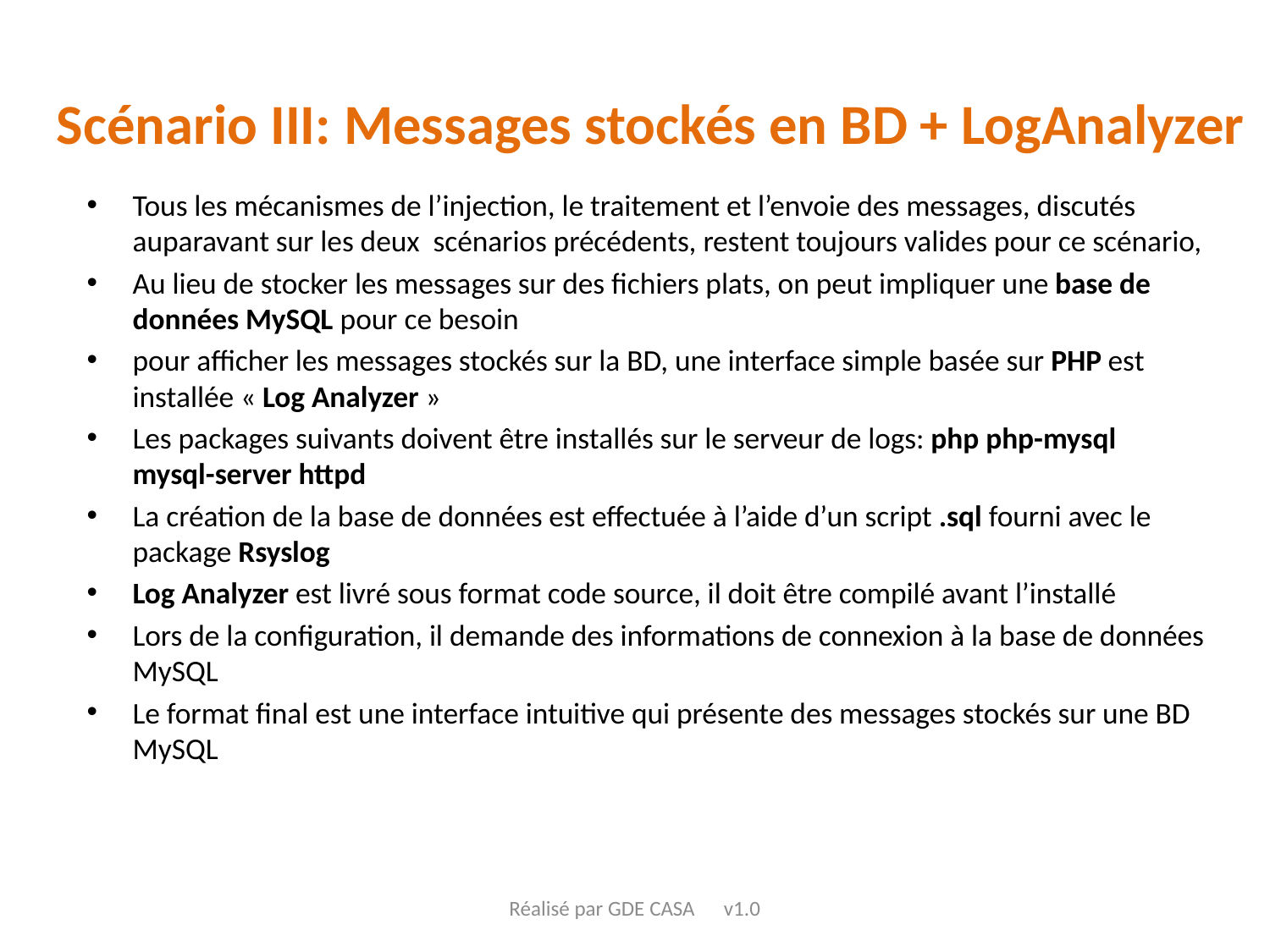

# Scénario III: Messages stockés en BD + LogAnalyzer
Tous les mécanismes de l’injection, le traitement et l’envoie des messages, discutés auparavant sur les deux  scénarios précédents, restent toujours valides pour ce scénario,
Au lieu de stocker les messages sur des fichiers plats, on peut impliquer une base de données MySQL pour ce besoin
pour afficher les messages stockés sur la BD, une interface simple basée sur PHP est installée « Log Analyzer »
Les packages suivants doivent être installés sur le serveur de logs: php php-mysql mysql-server httpd
La création de la base de données est effectuée à l’aide d’un script .sql fourni avec le package Rsyslog
Log Analyzer est livré sous format code source, il doit être compilé avant l’installé
Lors de la configuration, il demande des informations de connexion à la base de données MySQL
Le format final est une interface intuitive qui présente des messages stockés sur une BD MySQL

Réalisé par GDE CASA      v1.0